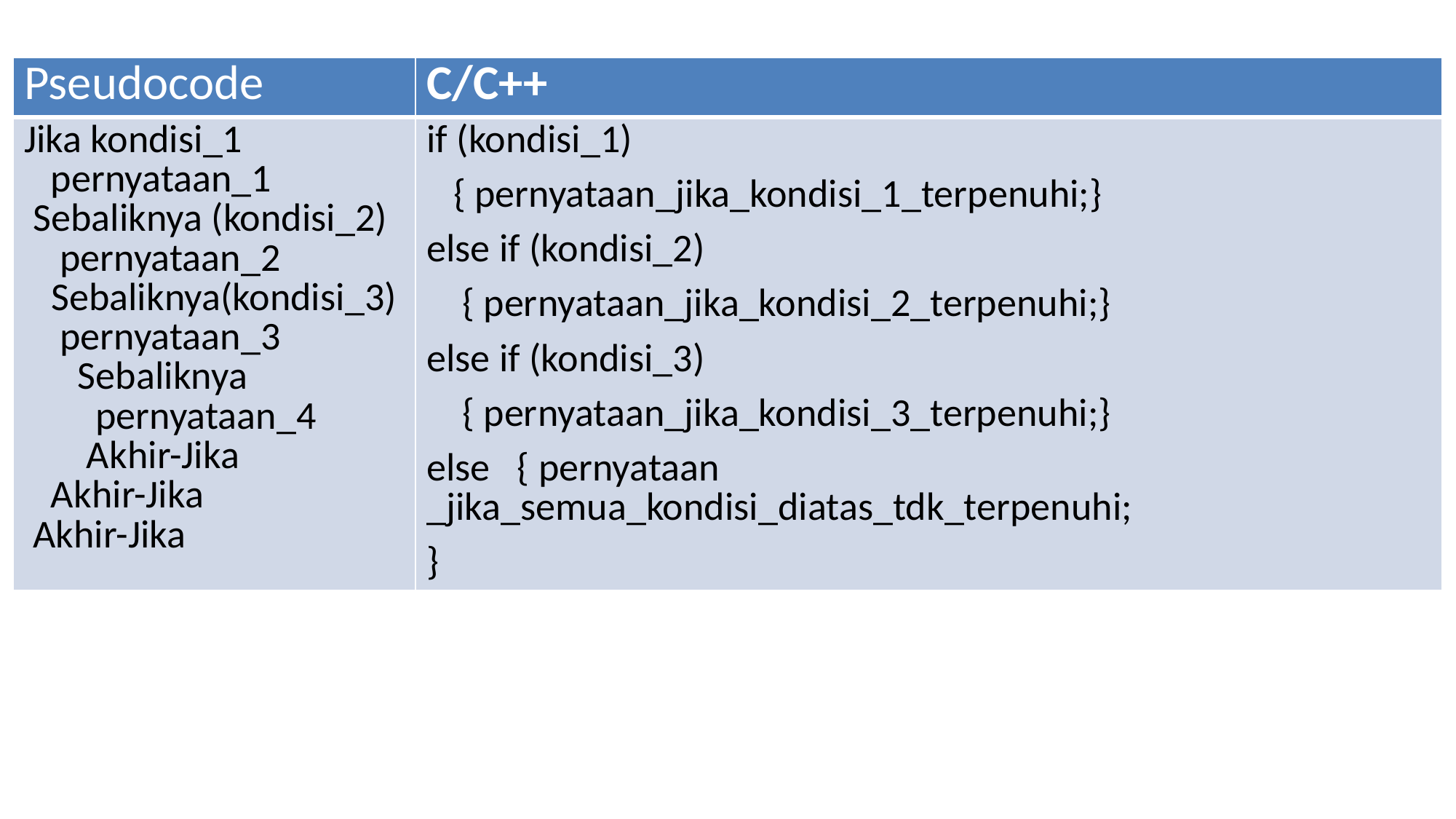

| Pseudocode | C/C++ |
| --- | --- |
| Jika kondisi\_1 pernyataan\_1 Sebaliknya (kondisi\_2) pernyataan\_2 Sebaliknya(kondisi\_3) pernyataan\_3 Sebaliknya pernyataan\_4 Akhir-Jika Akhir-Jika Akhir-Jika | if (kondisi\_1) { pernyataan\_jika\_kondisi\_1\_terpenuhi;} else if (kondisi\_2) { pernyataan\_jika\_kondisi\_2\_terpenuhi;} else if (kondisi\_3) { pernyataan\_jika\_kondisi\_3\_terpenuhi;} else { pernyataan \_jika\_semua\_kondisi\_diatas\_tdk\_terpenuhi; } |